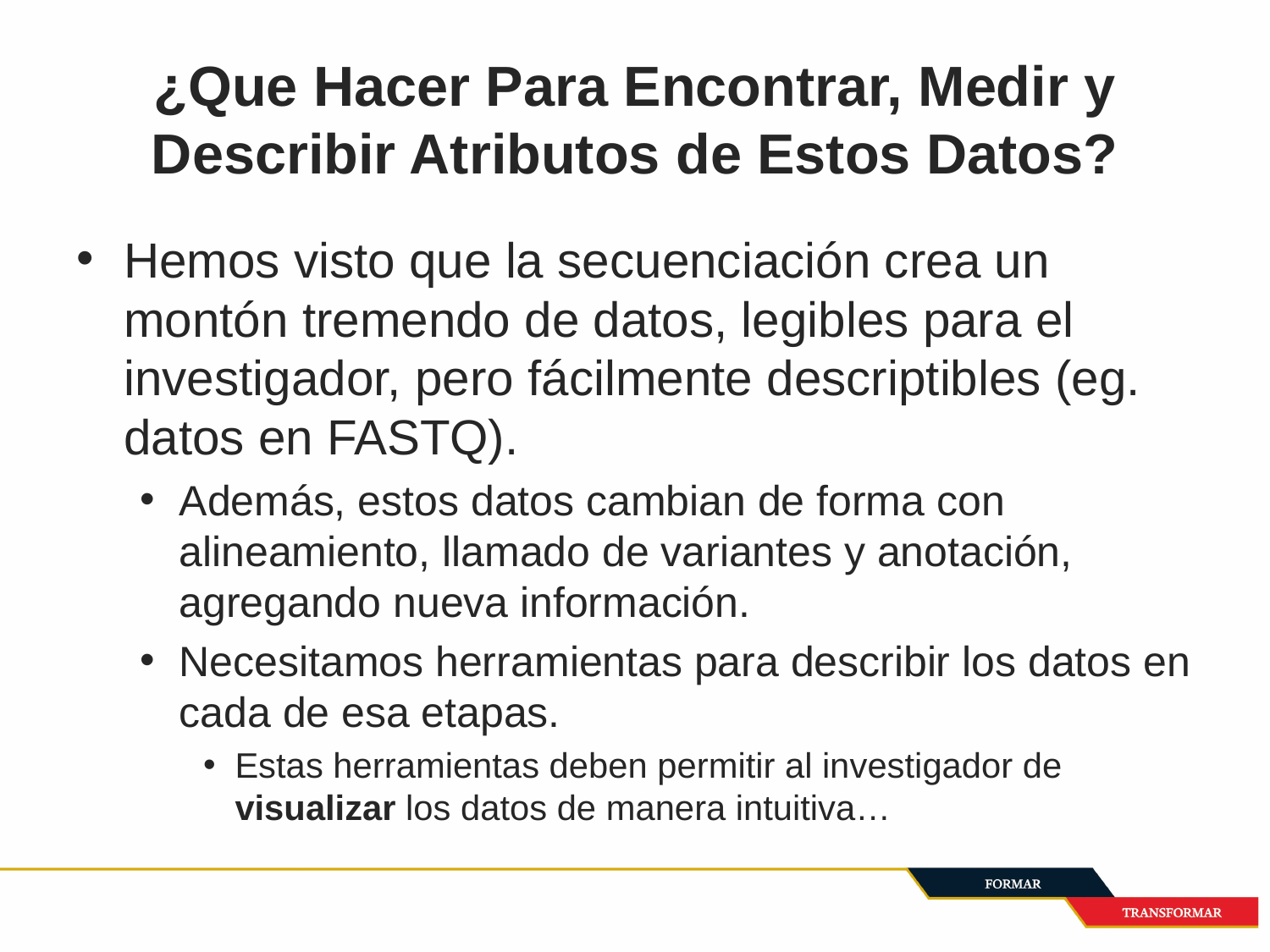

# ¿Que Hacer Para Encontrar, Medir y Describir Atributos de Estos Datos?
Hemos visto que la secuenciación crea un montón tremendo de datos, legibles para el investigador, pero fácilmente descriptibles (eg. datos en FASTQ).
Además, estos datos cambian de forma con alineamiento, llamado de variantes y anotación, agregando nueva información.
Necesitamos herramientas para describir los datos en cada de esa etapas.
Estas herramientas deben permitir al investigador de visualizar los datos de manera intuitiva…